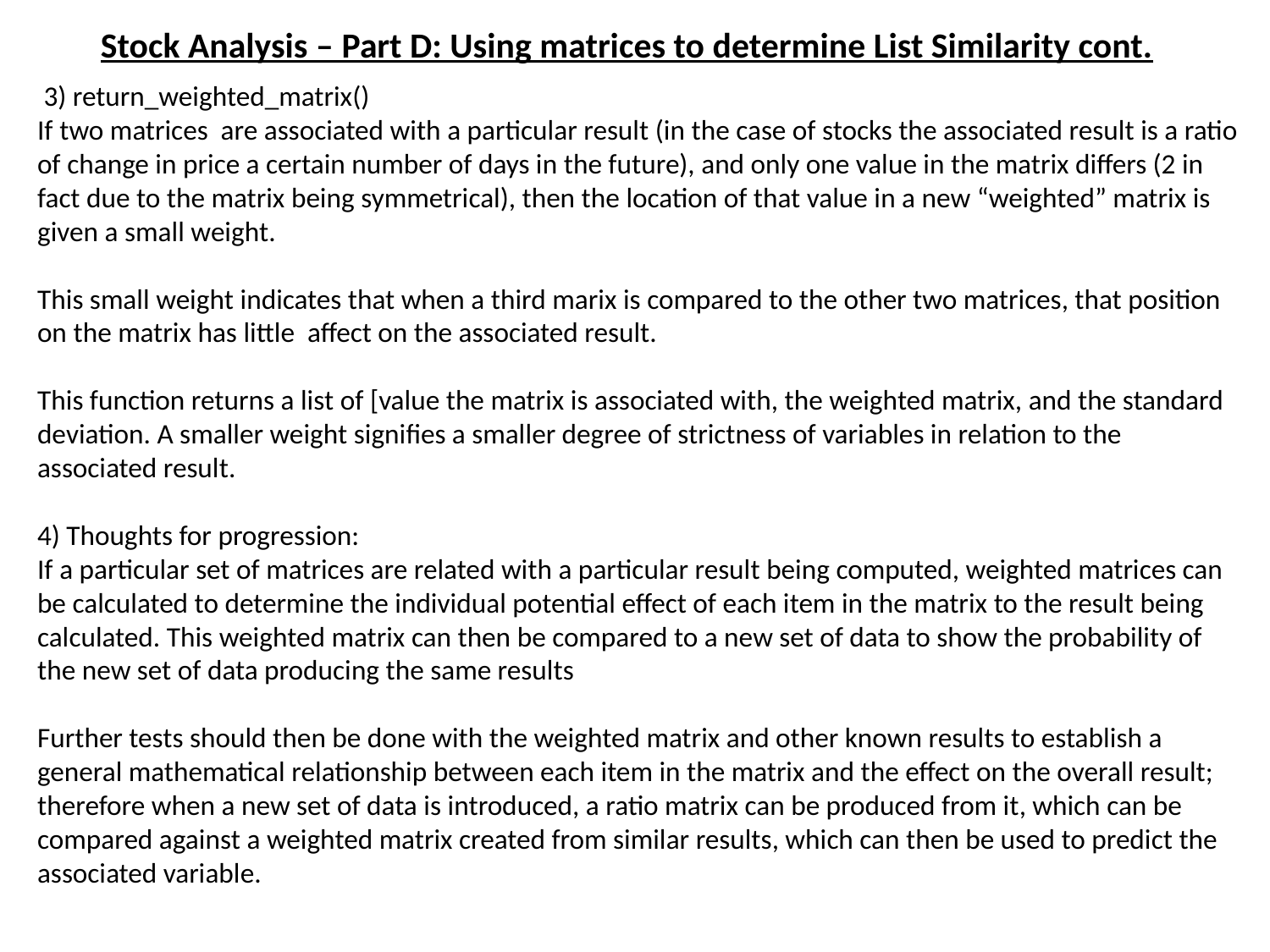

Stock Analysis – Part D: Using matrices to determine List Similarity cont.
 3) return_weighted_matrix()
If two matrices  are associated with a particular result (in the case of stocks the associated result is a ratio of change in price a certain number of days in the future), and only one value in the matrix differs (2 in fact due to the matrix being symmetrical), then the location of that value in a new “weighted” matrix is given a small weight.

This small weight indicates that when a third marix is compared to the other two matrices, that position on the matrix has little  affect on the associated result.

This function returns a list of [value the matrix is associated with, the weighted matrix, and the standard deviation. A smaller weight signifies a smaller degree of strictness of variables in relation to the associated result.

4) Thoughts for progression:
If a particular set of matrices are related with a particular result being computed, weighted matrices can be calculated to determine the individual potential effect of each item in the matrix to the result being calculated. This weighted matrix can then be compared to a new set of data to show the probability of the new set of data producing the same results

Further tests should then be done with the weighted matrix and other known results to establish a general mathematical relationship between each item in the matrix and the effect on the overall result; therefore when a new set of data is introduced, a ratio matrix can be produced from it, which can be compared against a weighted matrix created from similar results, which can then be used to predict the associated variable.